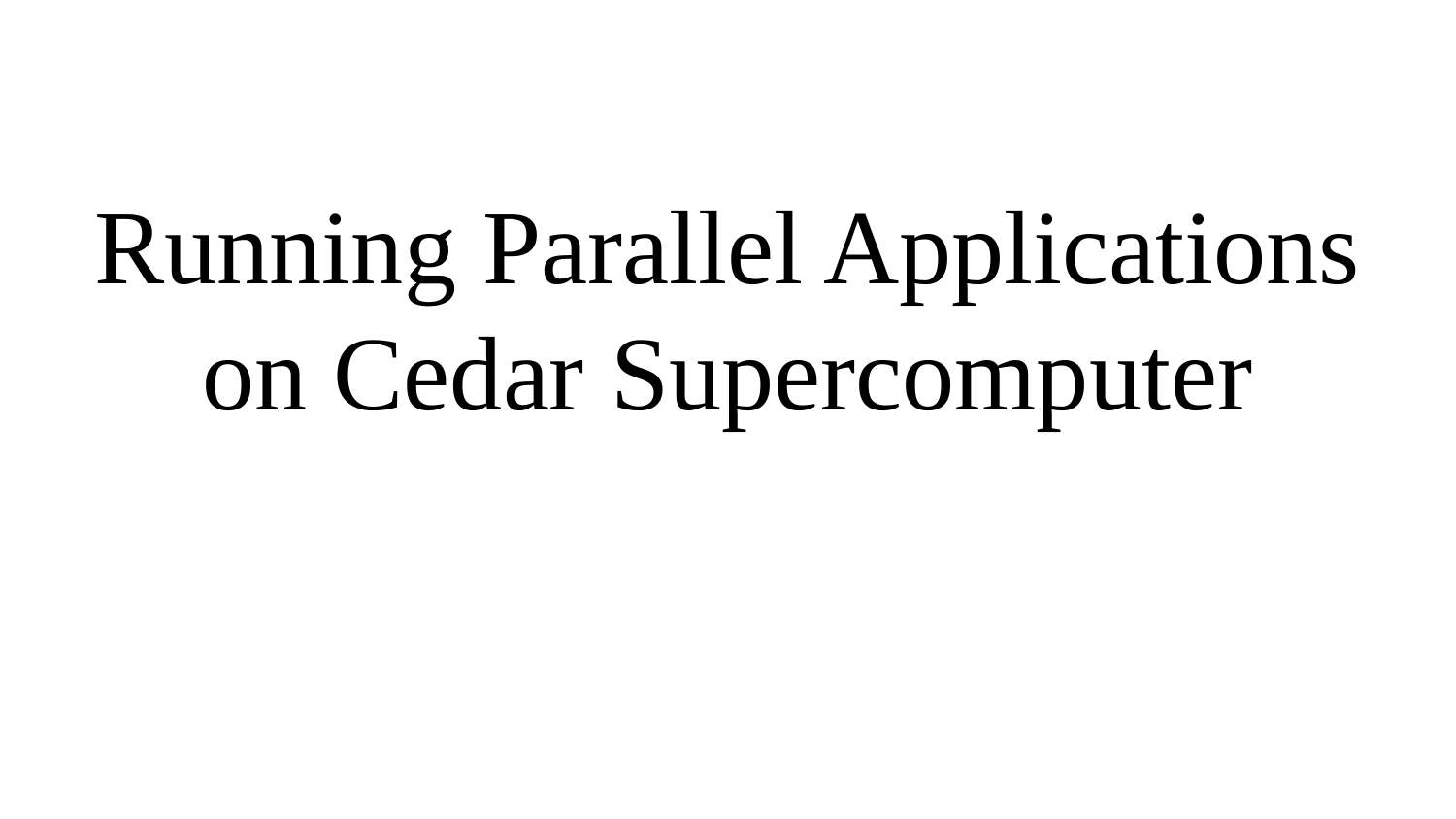

# Running Parallel Applications on Cedar Supercomputer